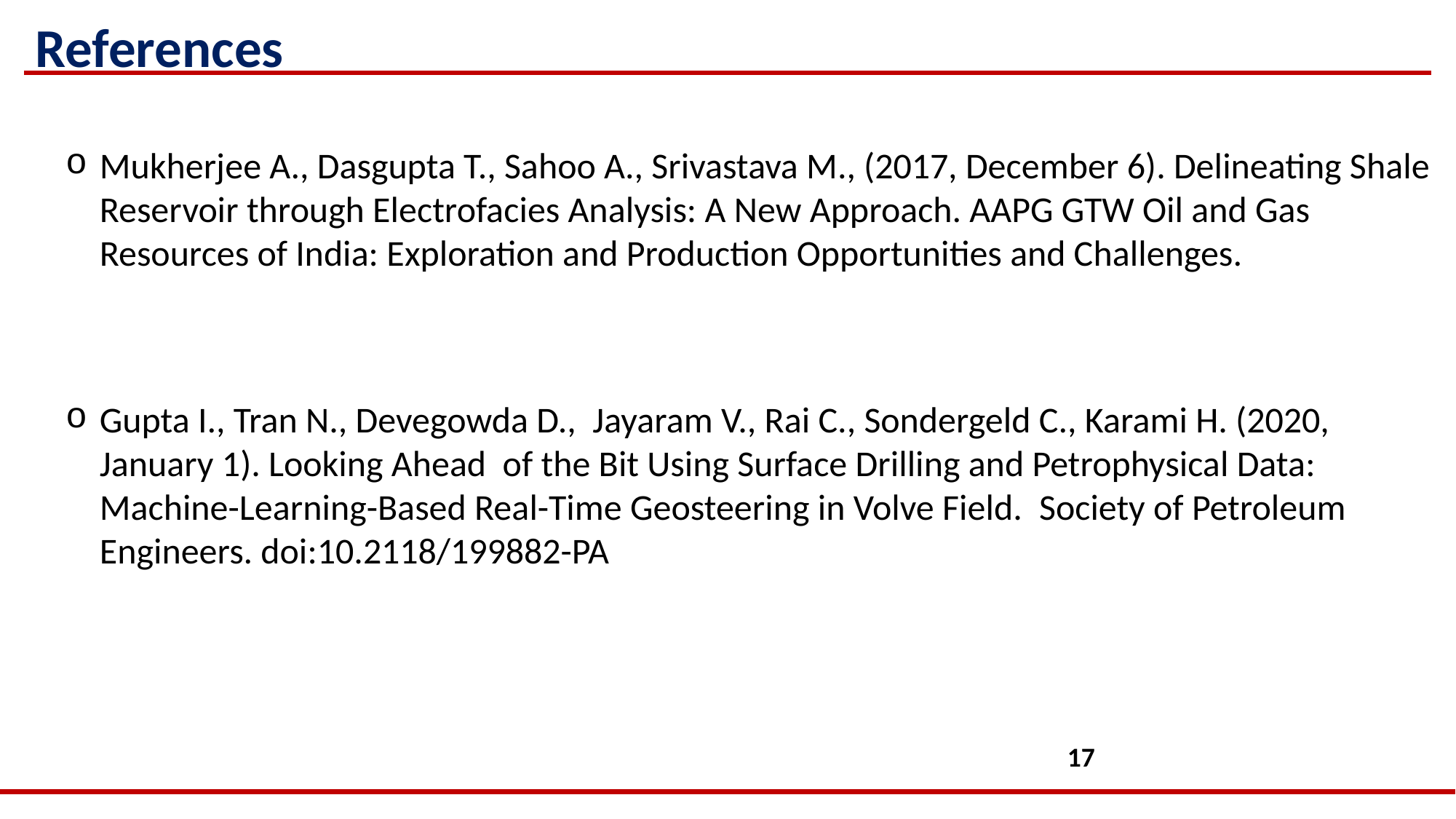

# References
Mukherjee A., Dasgupta T., Sahoo A., Srivastava M., (2017, December 6). Delineating Shale Reservoir through Electrofacies Analysis: A New Approach. AAPG GTW Oil and Gas Resources of India: Exploration and Production Opportunities and Challenges.

Gupta I., Tran N., Devegowda D.,  Jayaram V., Rai C., Sondergeld C., Karami H. (2020, January 1). Looking Ahead  of the Bit Using Surface Drilling and Petrophysical Data: Machine-Learning-Based Real-Time Geosteering in Volve Field.  Society of Petroleum Engineers. doi:10.2118/199882-PA

17